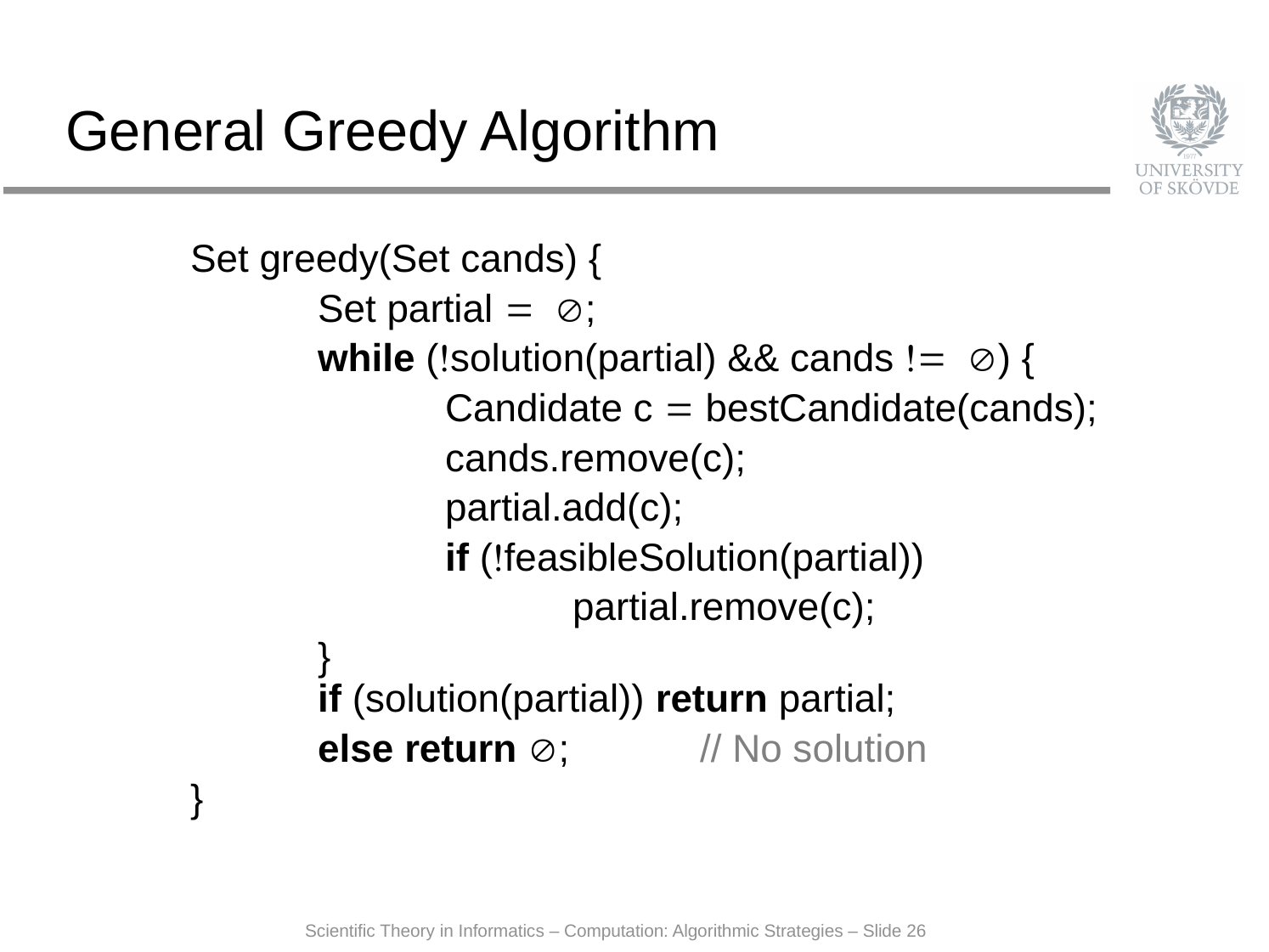

# General Greedy Algorithm
	Set greedy(Set cands) {
		Set partial = ∅;
		while (!solution(partial) && cands != ∅) {
			Candidate c = bestCandidate(cands);
			cands.remove(c);
			partial.add(c);
			if (!feasibleSolution(partial))
				partial.remove(c);
		}
		if (solution(partial)) return partial;
		else return ∅;		// No solution
	}